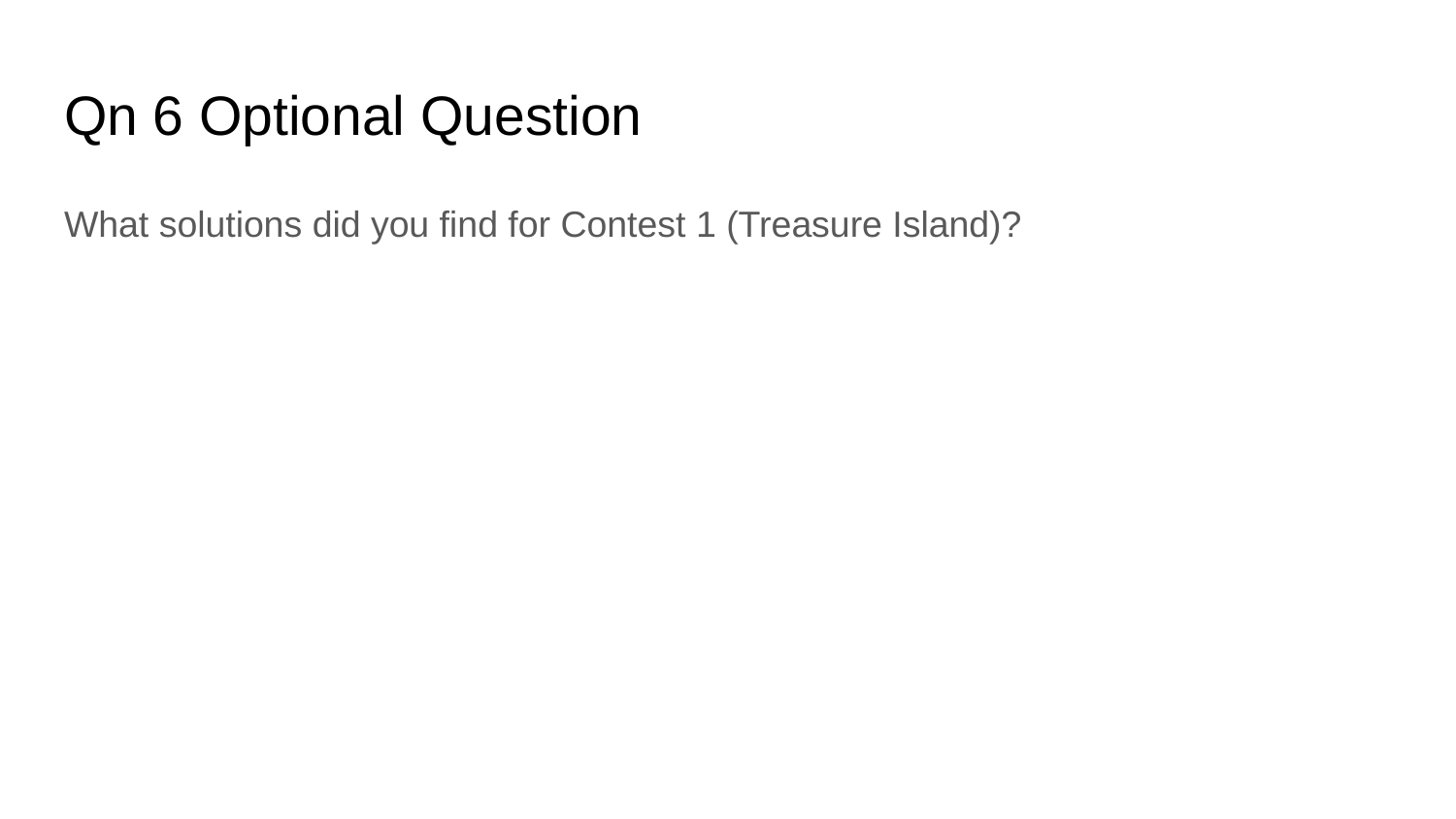

# Qn 6 Optional Question
What solutions did you ﬁnd for Contest 1 (Treasure Island)?